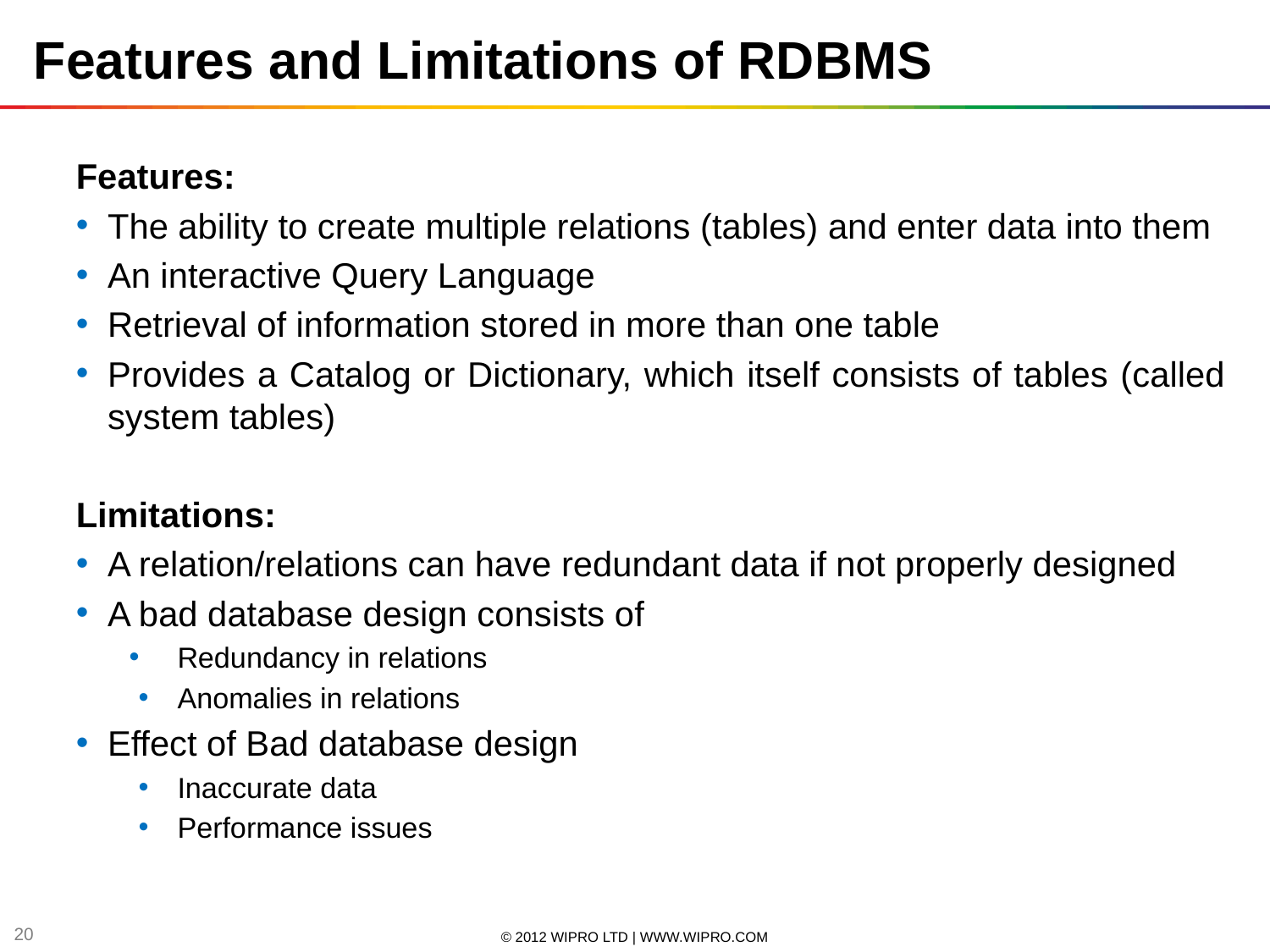

Features and Limitations of RDBMS
Features:
The ability to create multiple relations (tables) and enter data into them
An interactive Query Language
Retrieval of information stored in more than one table
Provides a Catalog or Dictionary, which itself consists of tables (called system tables)

Limitations:
A relation/relations can have redundant data if not properly designed
A bad database design consists of
Redundancy in relations
Anomalies in relations
Effect of Bad database design
Inaccurate data
Performance issues